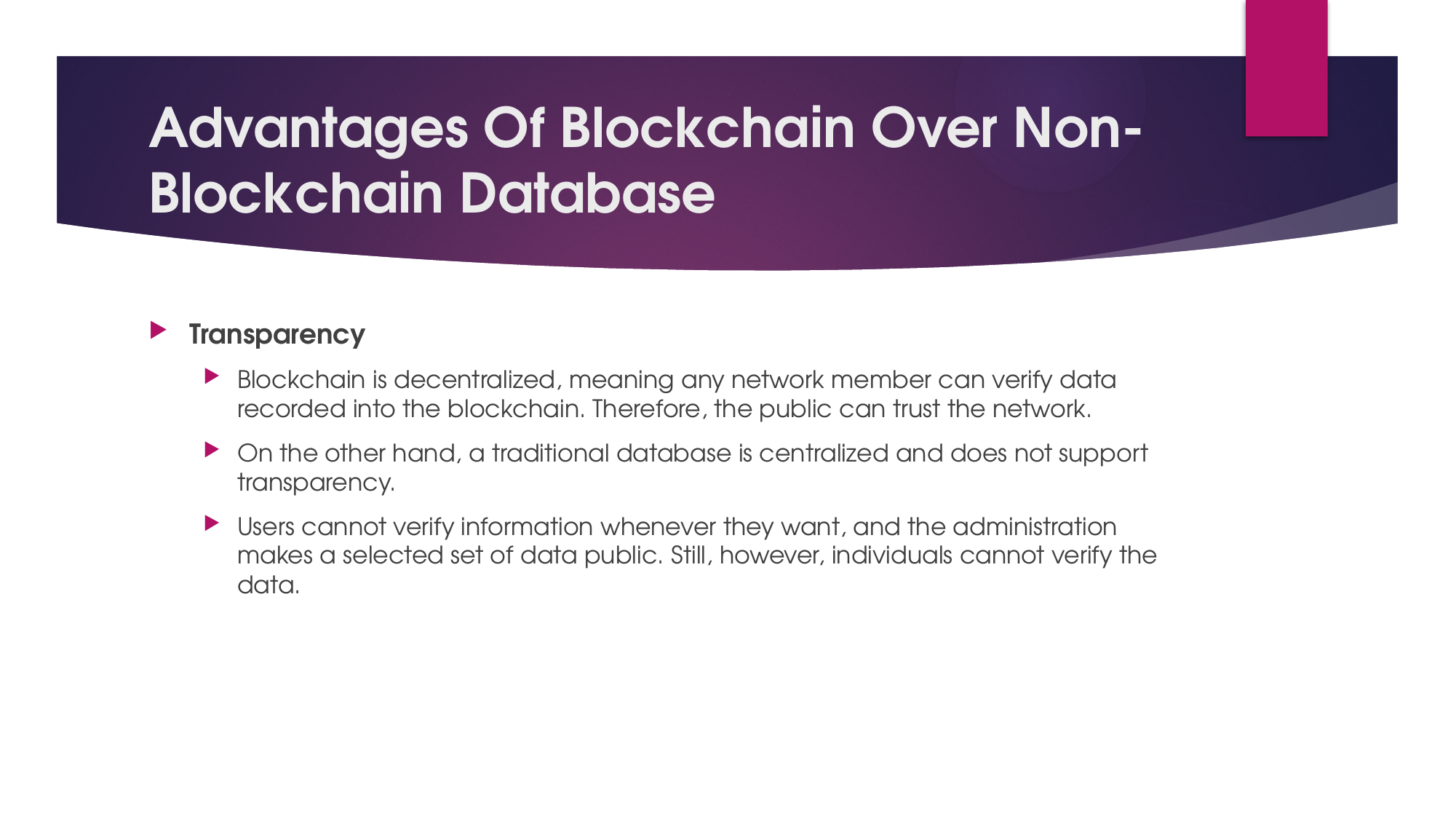

# Advantages Of Blockchain Over Non-Blockchain Database
Transparency
Blockchain is decentralized, meaning any network member can verify data recorded into the blockchain. Therefore, the public can trust the network.
On the other hand, a traditional database is centralized and does not support transparency.
Users cannot verify information whenever they want, and the administration makes a selected set of data public. Still, however, individuals cannot verify the data.